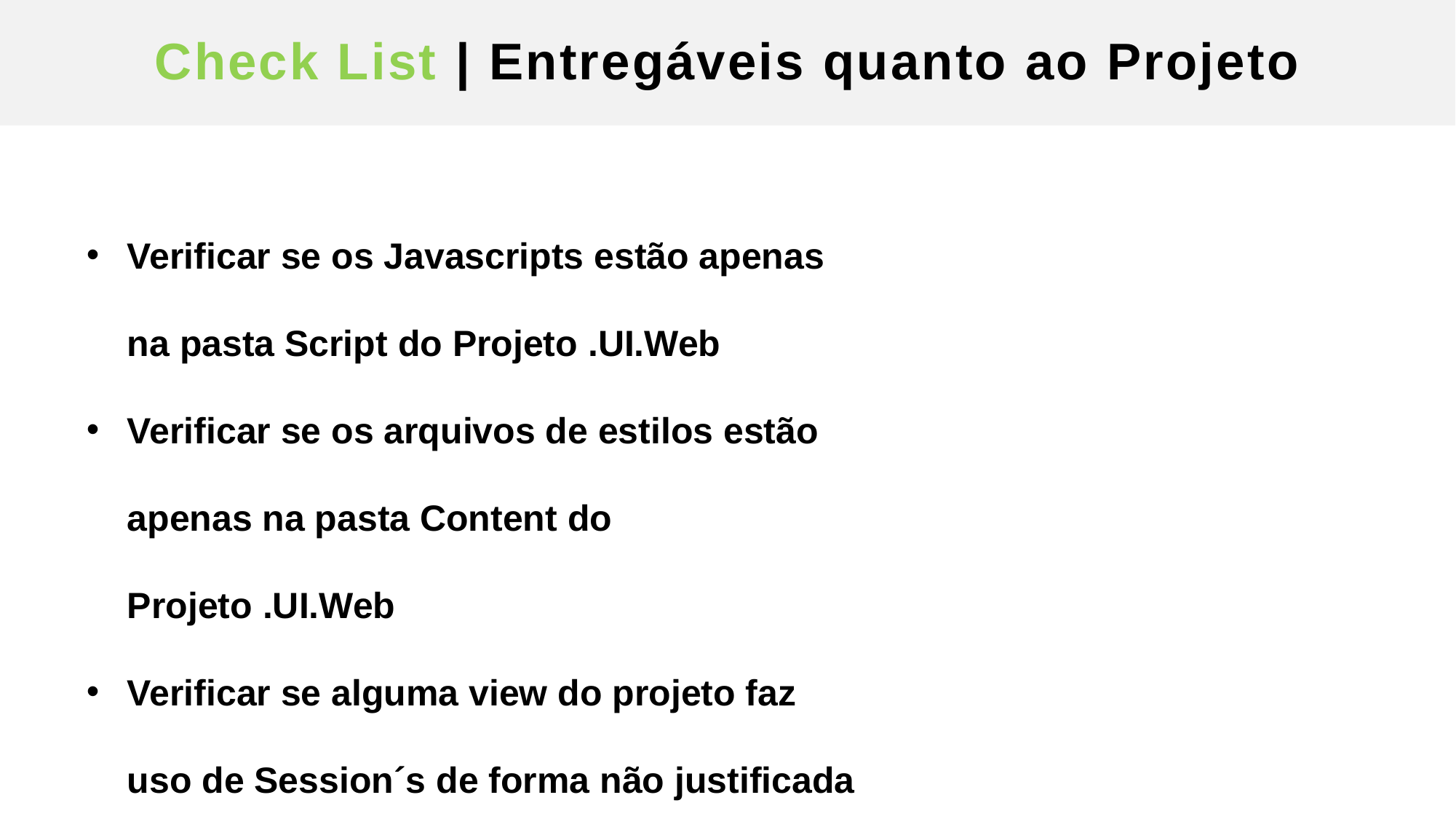

# Check List | Entregáveis quanto ao Projeto
Verificar se os Javascripts estão apenas na pasta Script do Projeto .UI.Web
Verificar se os arquivos de estilos estão apenas na pasta Content do Projeto .UI.Web
Verificar se alguma view do projeto faz uso de Session´s de forma não justificada